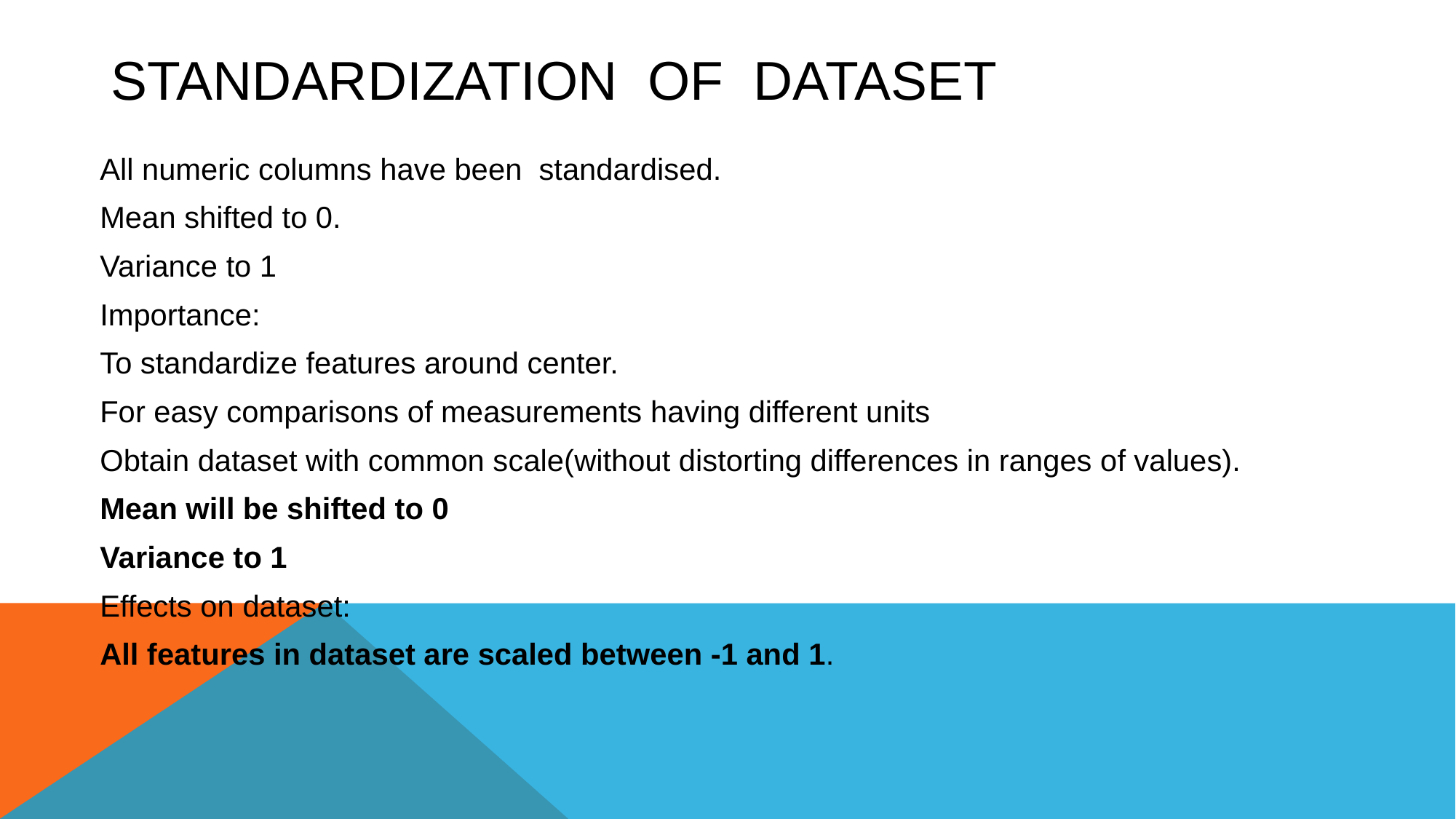

# Standardization  of  dataset
All numeric columns have been  standardised.
Mean shifted to 0.
Variance to 1
Importance:
To standardize features around center.
For easy comparisons of measurements having different units
Obtain dataset with common scale(without distorting differences in ranges of values).
Mean will be shifted to 0
Variance to 1
Effects on dataset:
All features in dataset are scaled between -1 and 1.